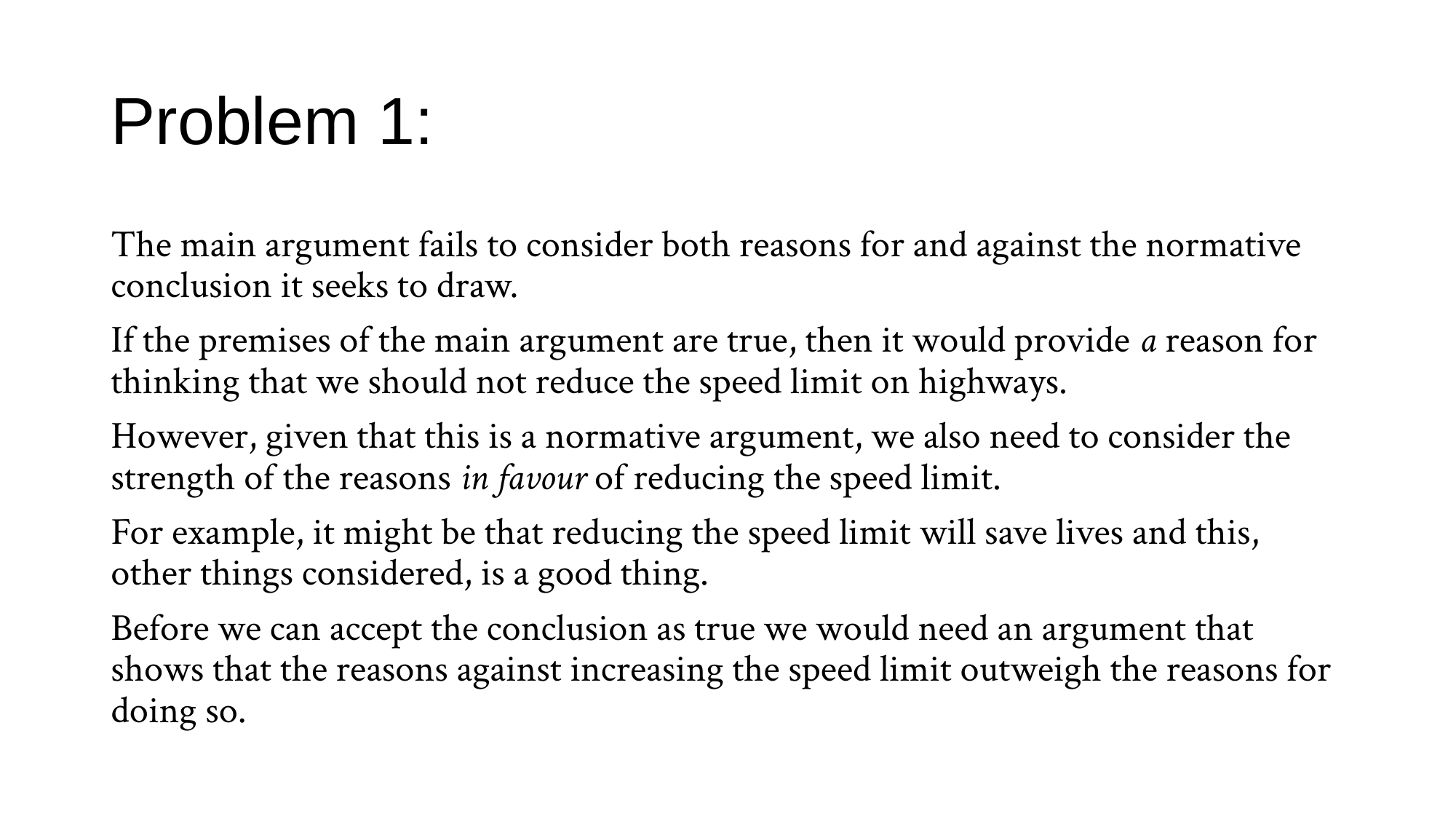

# Problem 1:
The main argument fails to consider both reasons for and against the normative conclusion it seeks to draw.
If the premises of the main argument are true, then it would provide a reason for thinking that we should not reduce the speed limit on highways.
However, given that this is a normative argument, we also need to consider the strength of the reasons in favour of reducing the speed limit.
For example, it might be that reducing the speed limit will save lives and this, other things considered, is a good thing.
Before we can accept the conclusion as true we would need an argument that shows that the reasons against increasing the speed limit outweigh the reasons for doing so.